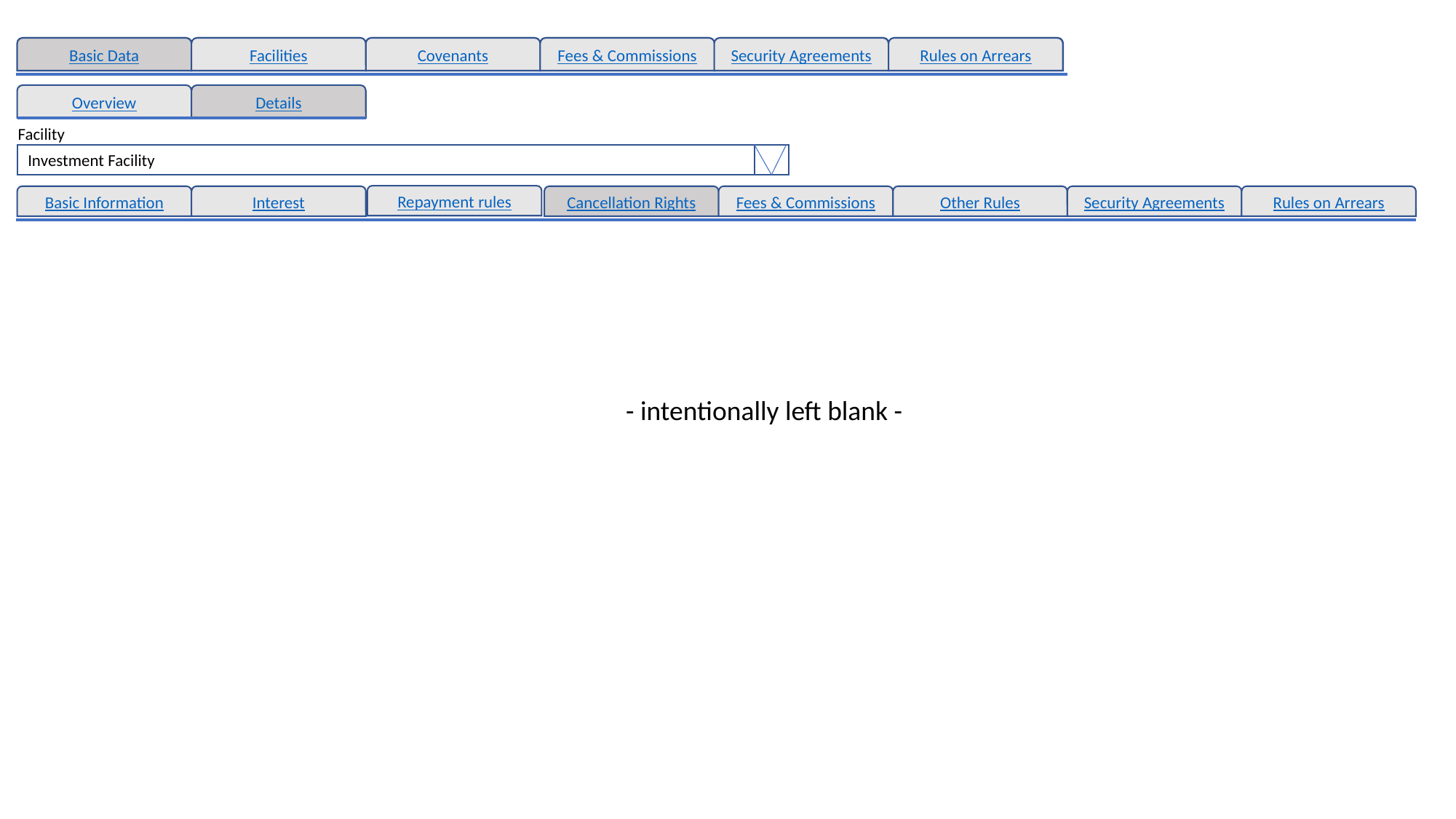

Basic Data
Facilities
Covenants
Fees & Commissions
Security Agreements
Rules on Arrears
Basic Data
Facilities
Covenants
Fees & Commissions
Security Agreements
Rules on Arrears
Overview
Details
Facility
Investment Facility

Repayment rules
Basic Information
Interest
Cancellation Rights
Fees & Commissions
Other Rules
Security Agreements
Rules on Arrears
- intentionally left blank -